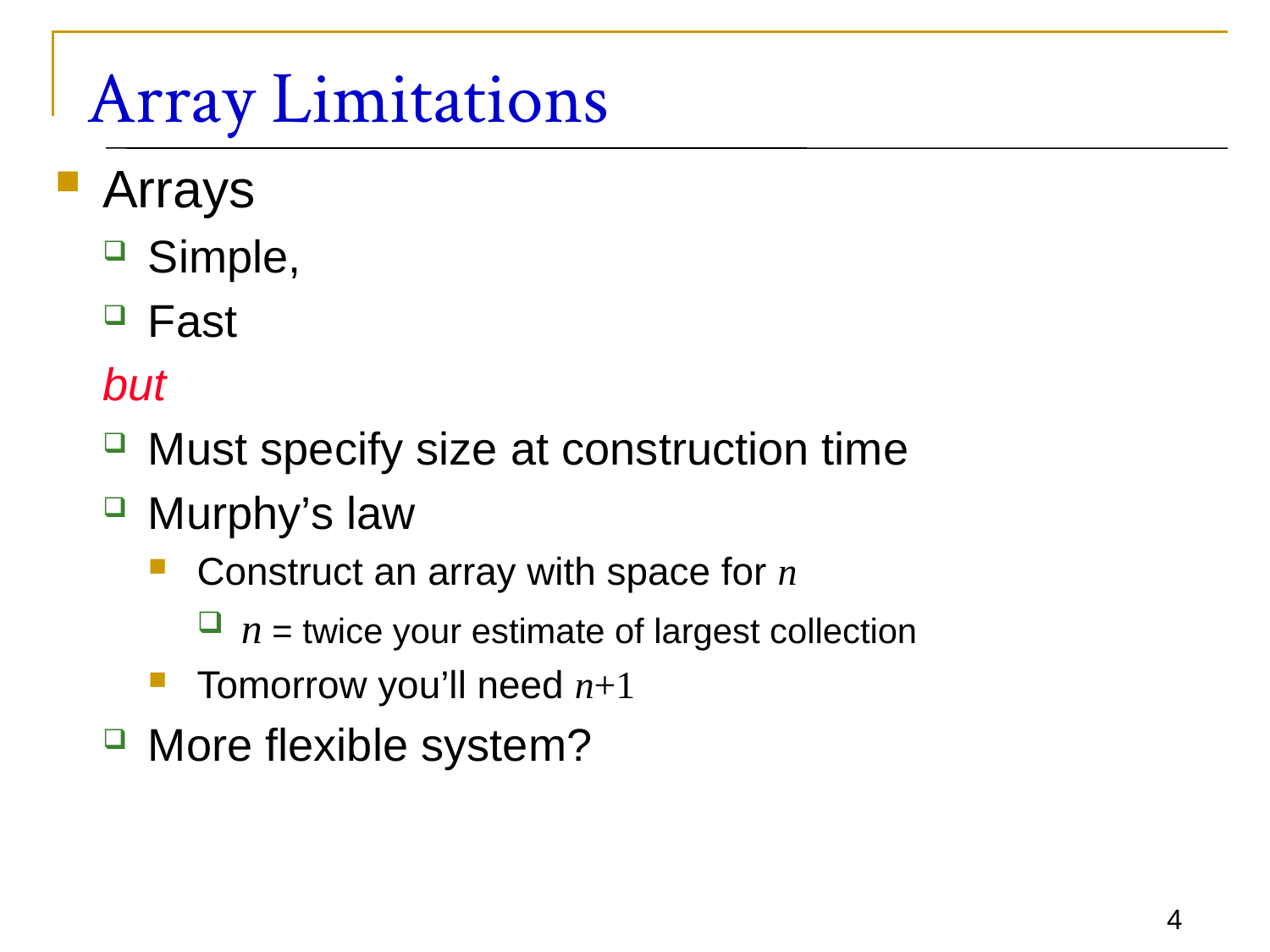

# Array Limitations
Arrays
Simple,
Fast
but
Must specify size at construction time
Murphy’s law
Construct an array with space for n
n = twice your estimate of largest collection
Tomorrow you’ll need n+1
More flexible system?